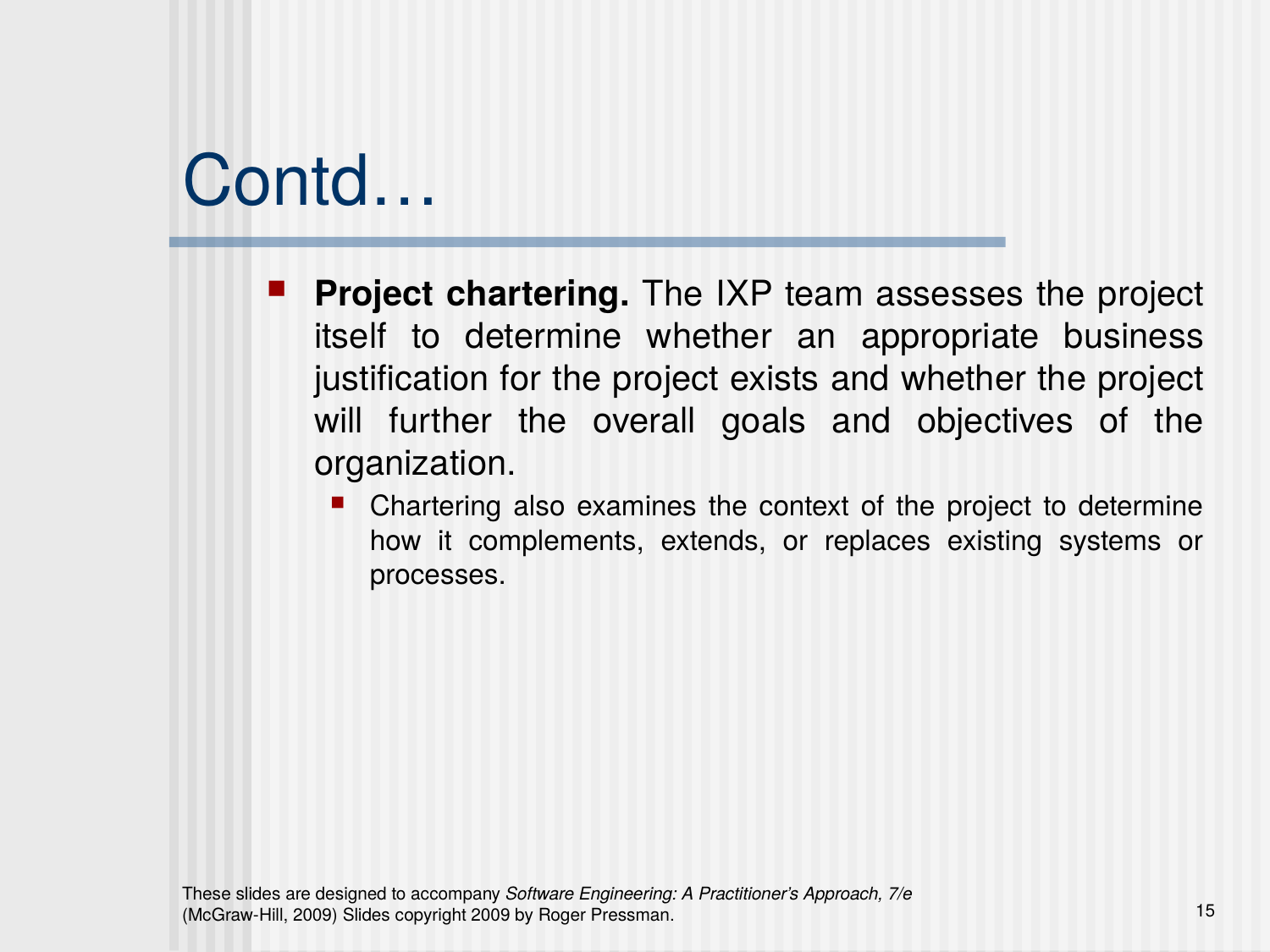

# Contd…
Project chartering. The IXP team assesses the project itself to determine whether an appropriate business justification for the project exists and whether the project will further the overall goals and objectives of the organization.
Chartering also examines the context of the project to determine how it complements, extends, or replaces existing systems or processes.
These slides are designed to accompany Software Engineering: A Practitioner’s Approach, 7/e (McGraw-Hill, 2009) Slides copyright 2009 by Roger Pressman.
15